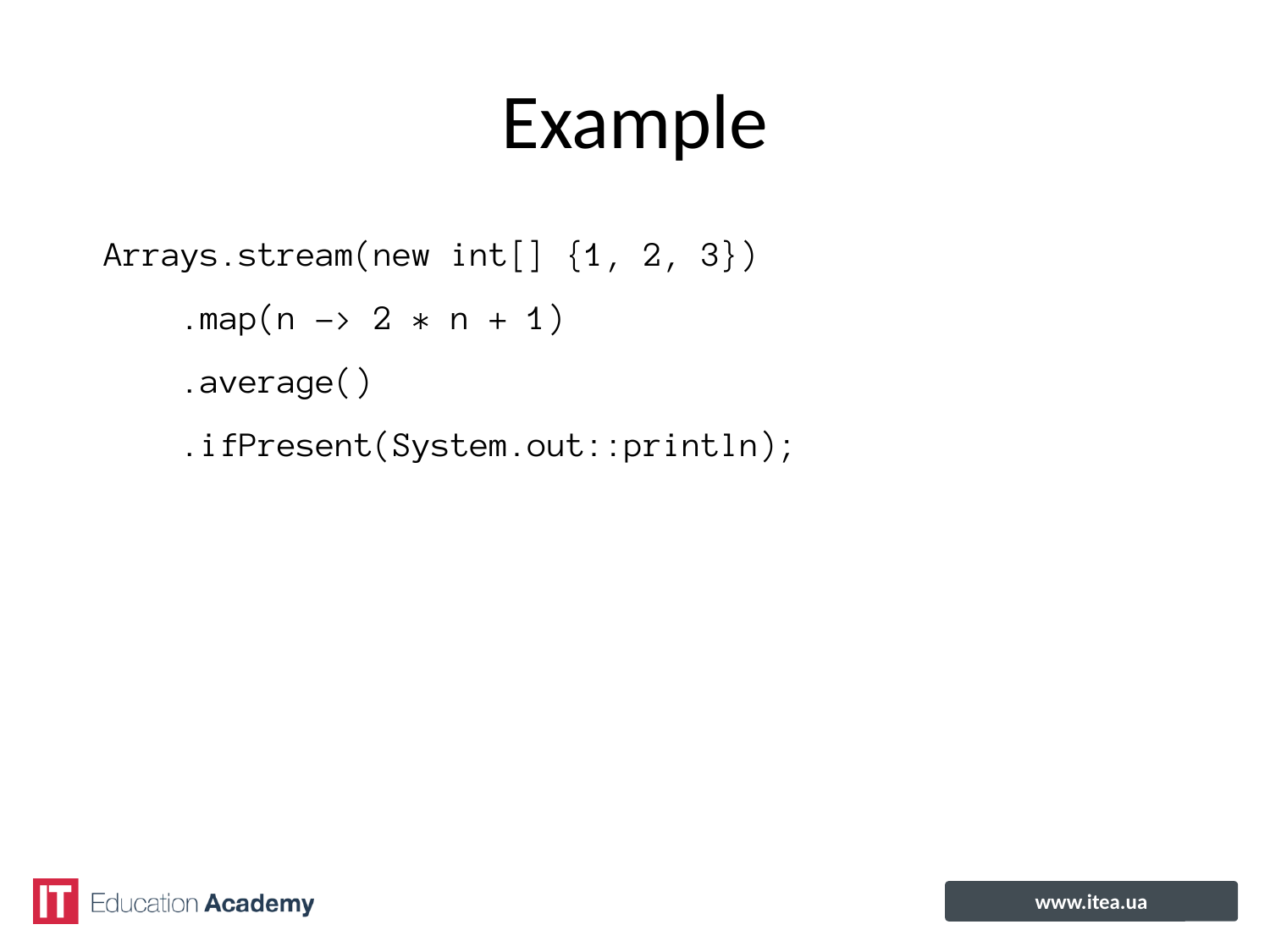

# Example
Arrays.stream(new int[] {1, 2, 3})
    .map(n -> 2 * n + 1)
    .average()
    .ifPresent(System.out::println);